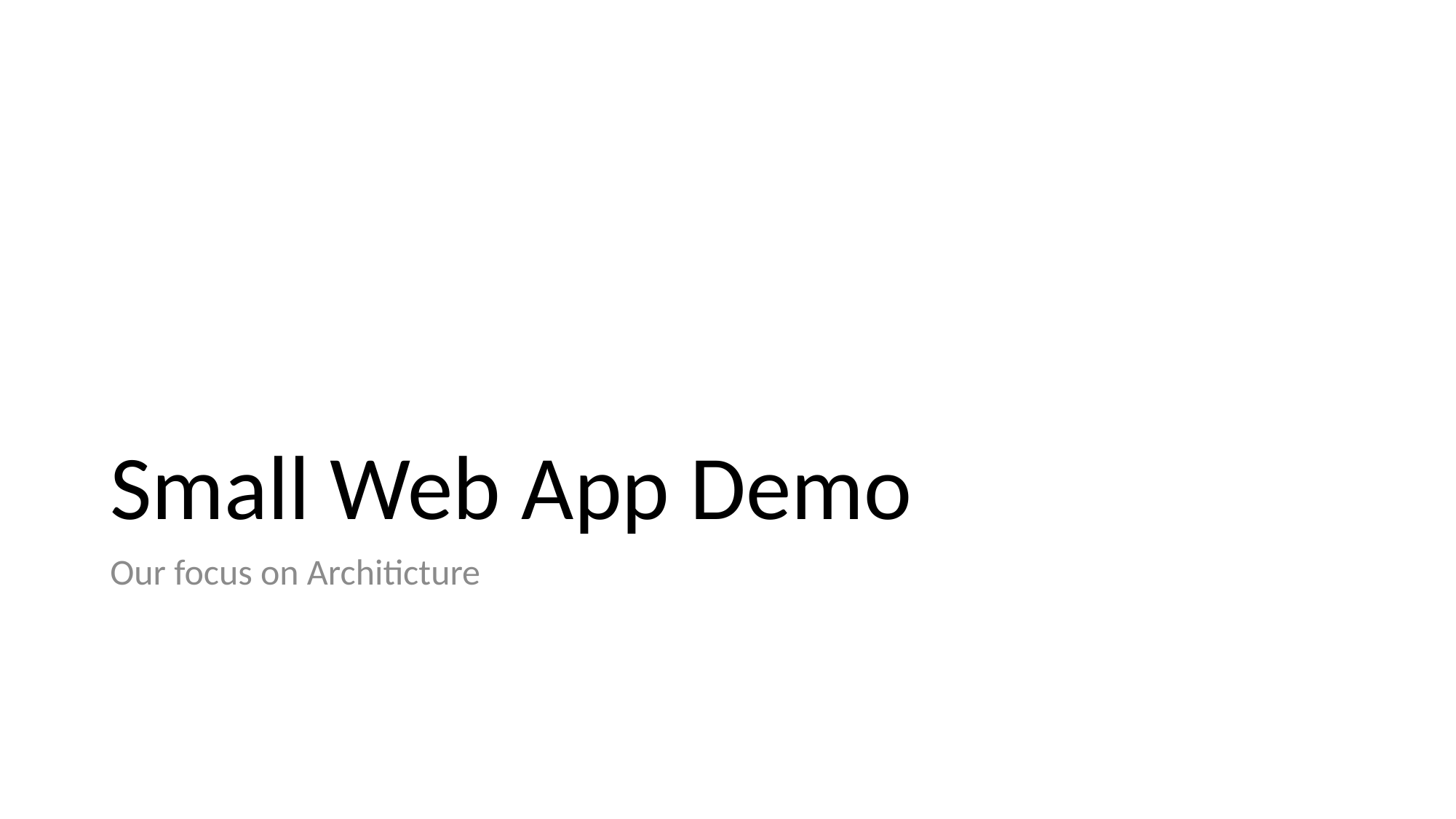

# Small Web App Demo
Our focus on Architicture